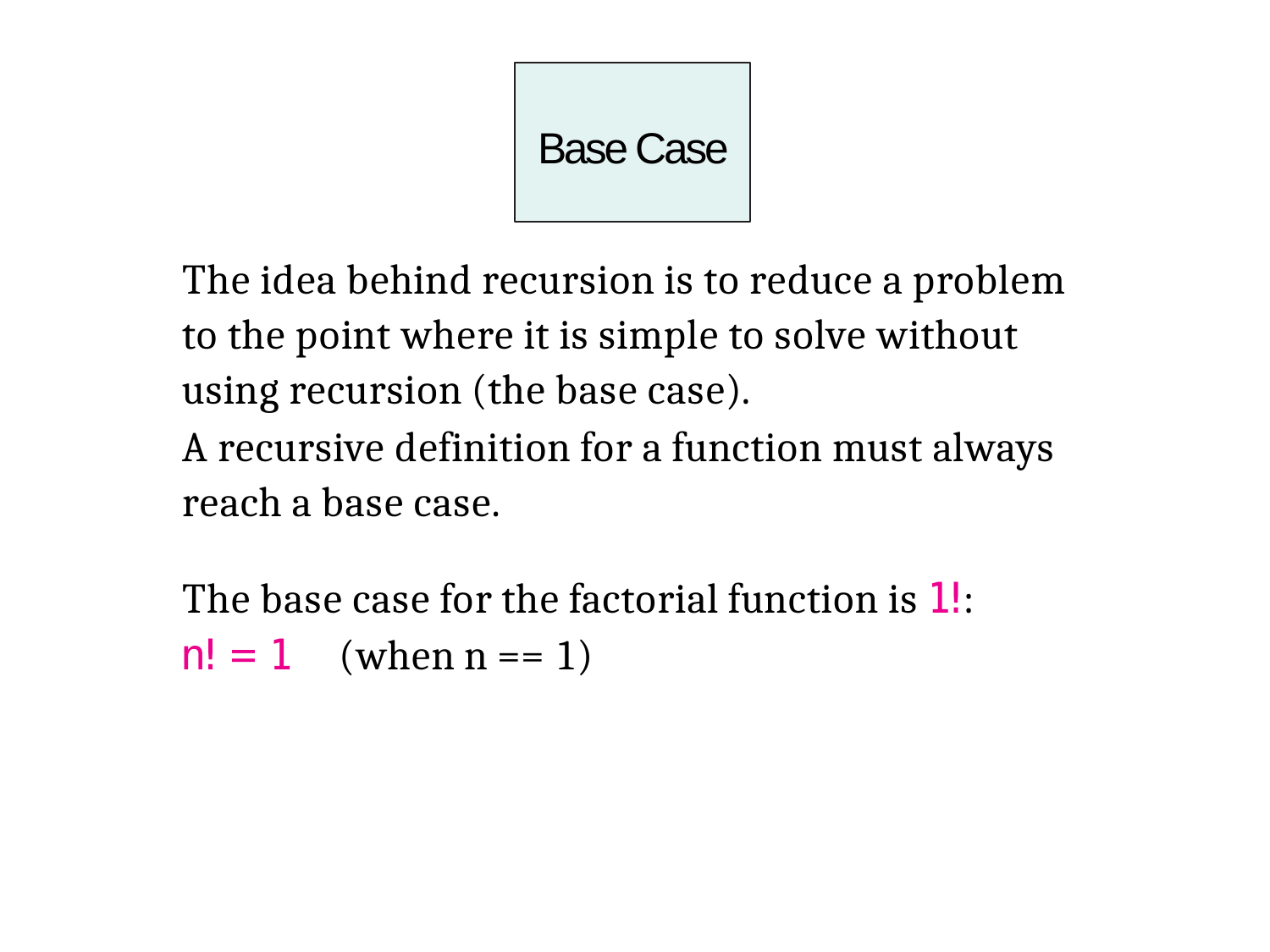

# Base Case
The idea behind recursion is to reduce a problem to the point where it is simple to solve without using recursion (the base case).
A recursive definition for a function must always reach a base case.
The base case for the factorial function is 1!:
n! = 1     (when n == 1)